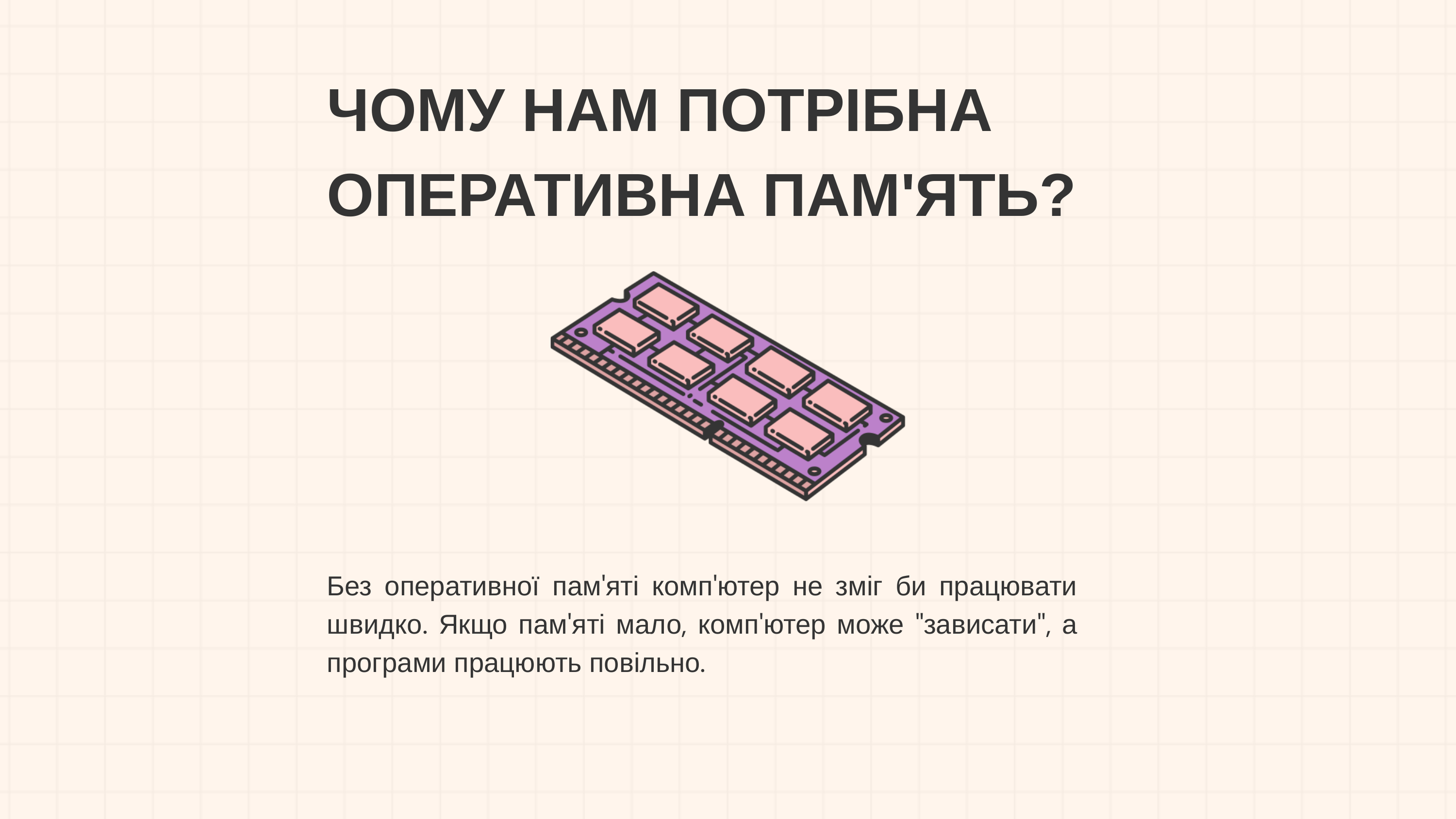

ЧОМУ НАМ ПОТРІБНА ОПЕРАТИВНА ПАМ'ЯТЬ?

Без оперативної пам'яті комп'ютер не зміг би працювати швидко. Якщо пам'яті мало, комп'ютер може "зависати", а програми працюють повільно.